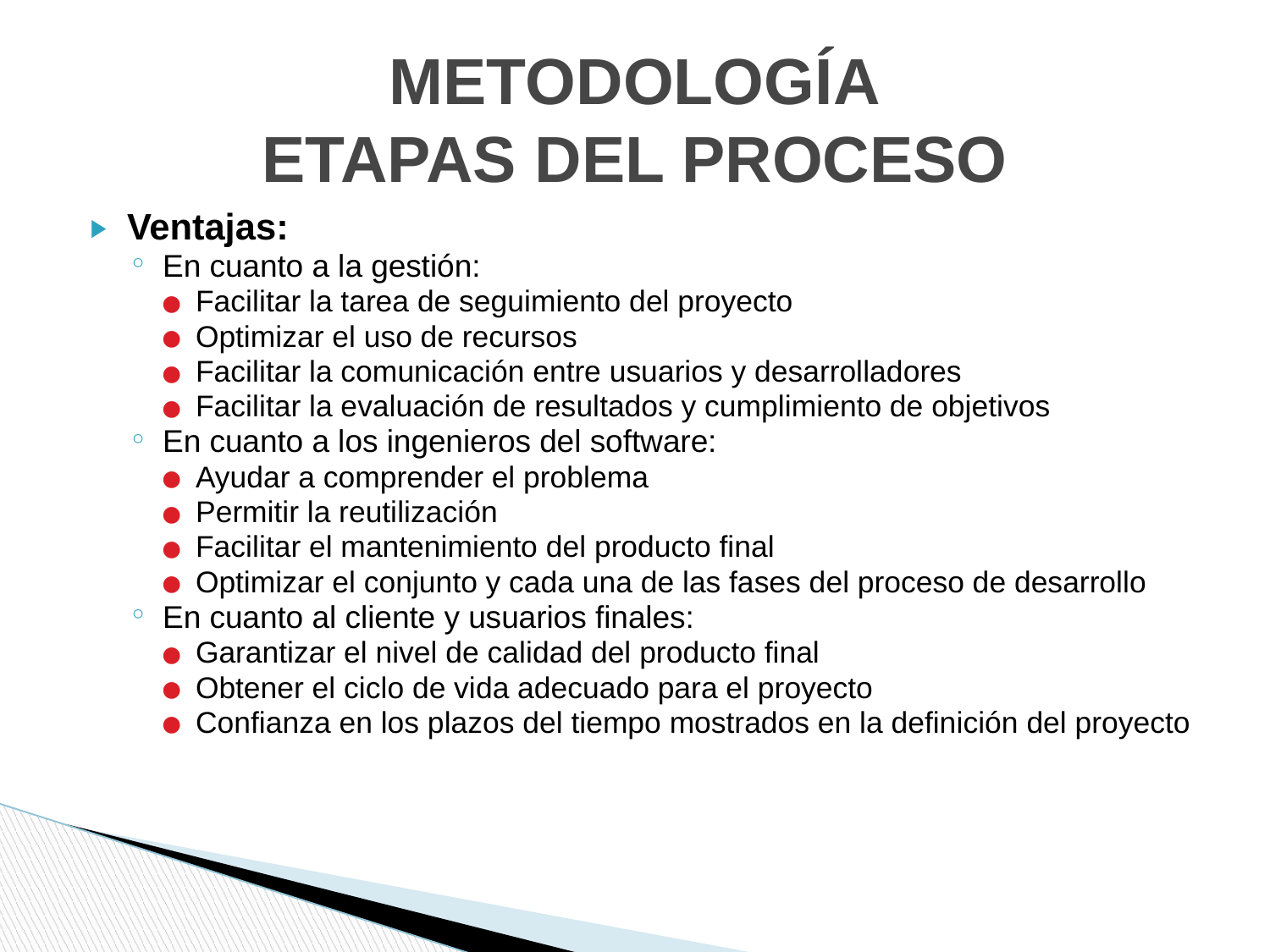

# METODOLOGÍA ETAPAS DEL PROCESO
Ventajas:
En cuanto a la gestión:
Facilitar la tarea de seguimiento del proyecto
Optimizar el uso de recursos
Facilitar la comunicación entre usuarios y desarrolladores
Facilitar la evaluación de resultados y cumplimiento de objetivos
En cuanto a los ingenieros del software:
Ayudar a comprender el problema
Permitir la reutilización
Facilitar el mantenimiento del producto final
Optimizar el conjunto y cada una de las fases del proceso de desarrollo
En cuanto al cliente y usuarios finales:
Garantizar el nivel de calidad del producto final
Obtener el ciclo de vida adecuado para el proyecto
Confianza en los plazos del tiempo mostrados en la definición del proyecto